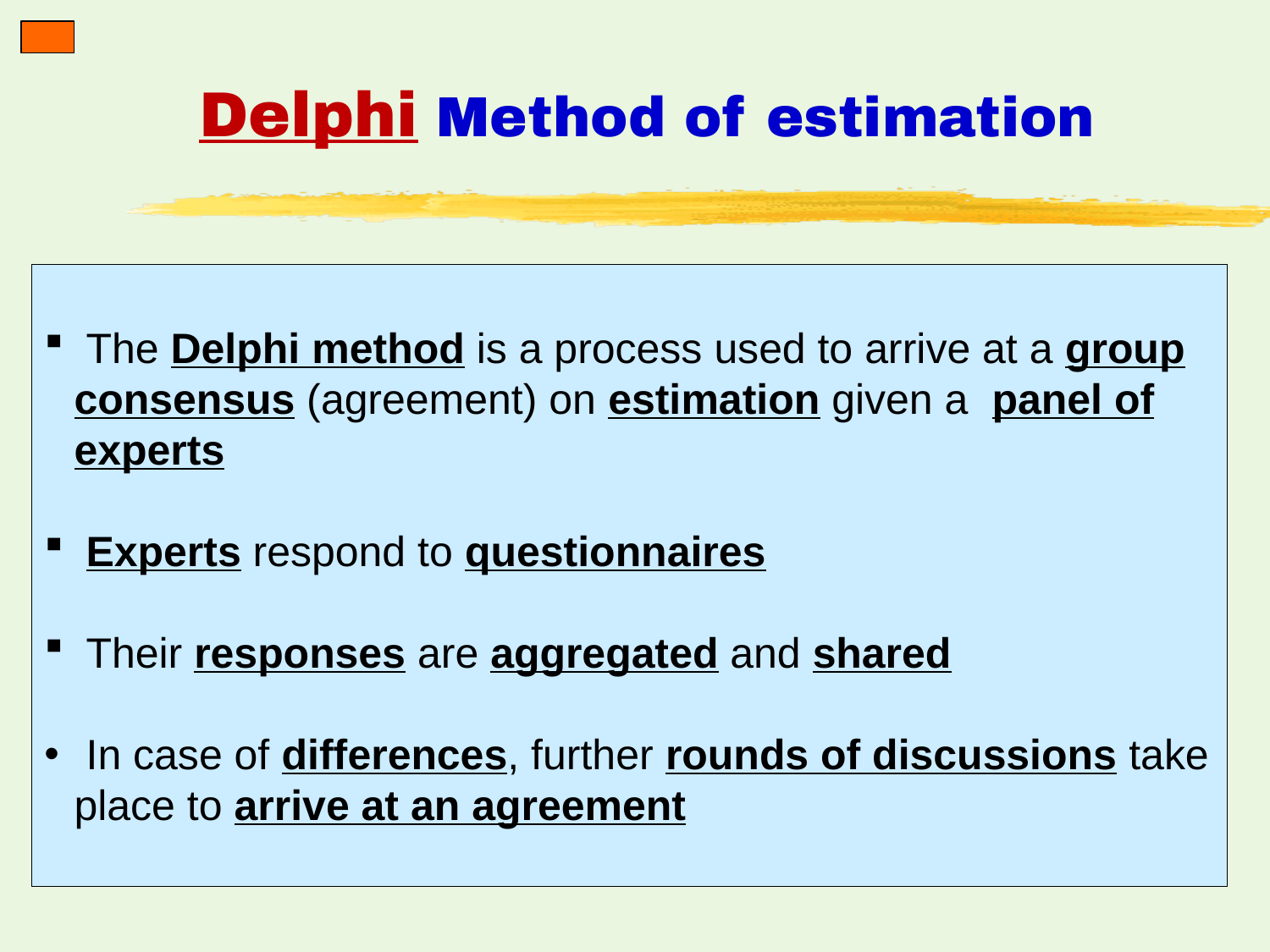

# Delphi Method of estimation

 The Delphi method is a process used to arrive at a group consensus (agreement) on estimation given a  panel of experts

 Experts respond to questionnaires

 Their responses are aggregated and shared

 In case of differences, further rounds of discussions take place to arrive at an agreement